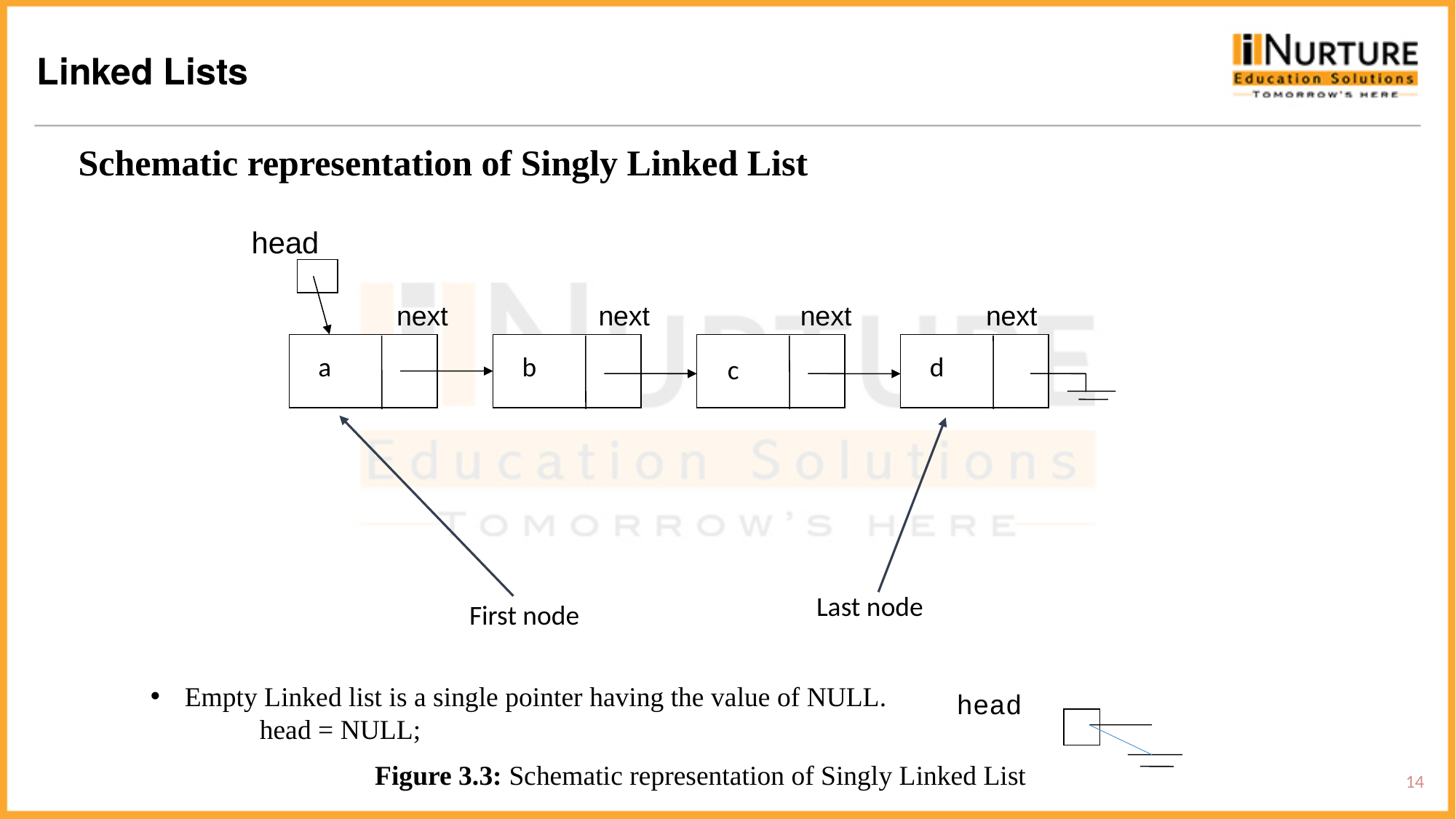

Linked Lists
Schematic representation of Singly Linked List
head

next
next
next
next

a
b
d
c

Last node
First node
Empty Linked list is a single pointer having the value of NULL.
	head = NULL;

head

Figure 3.3: Schematic representation of Singly Linked List
14